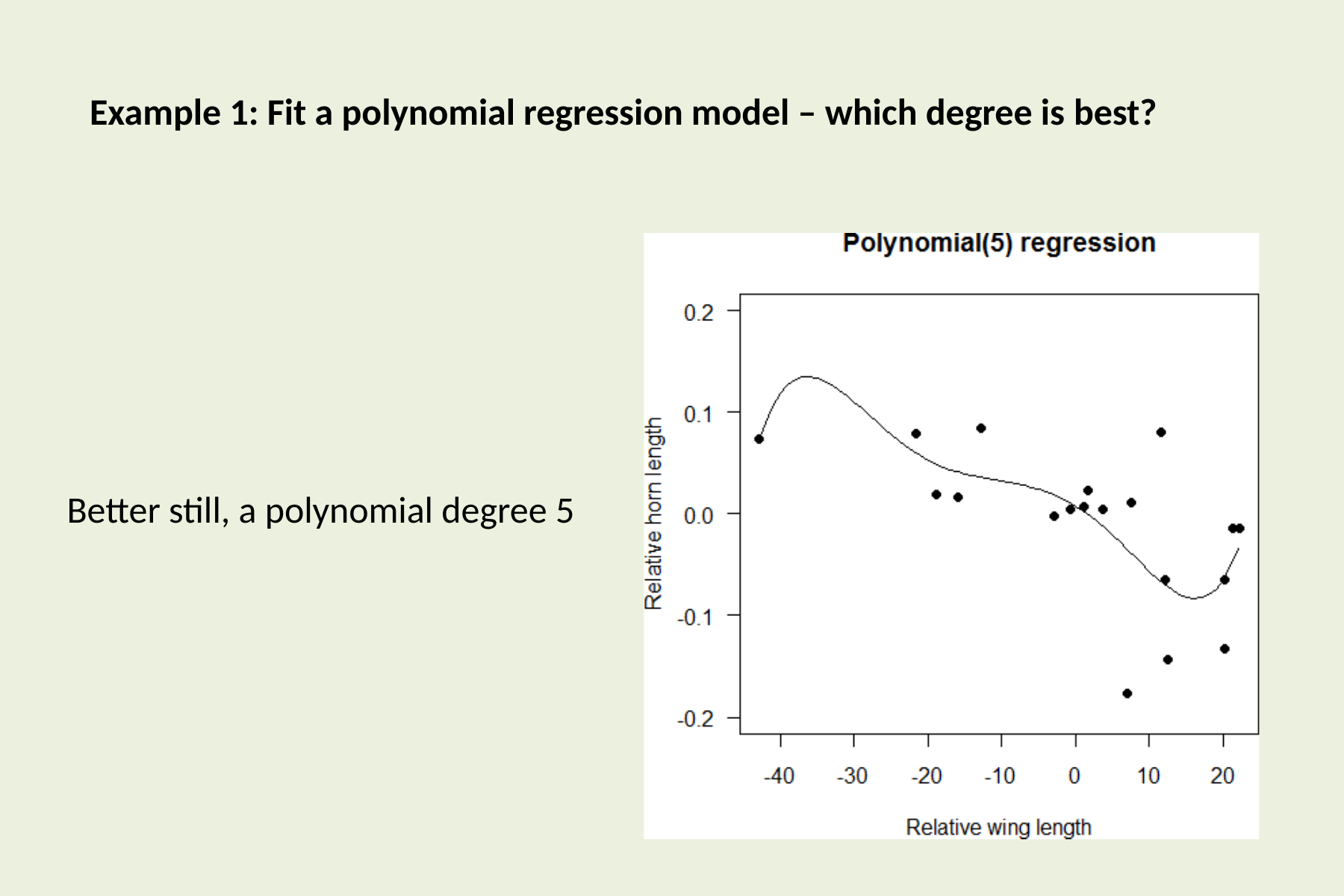

# Example 1: Fit a polynomial regression model – which degree is best?

Better still, a polynomial degree 5